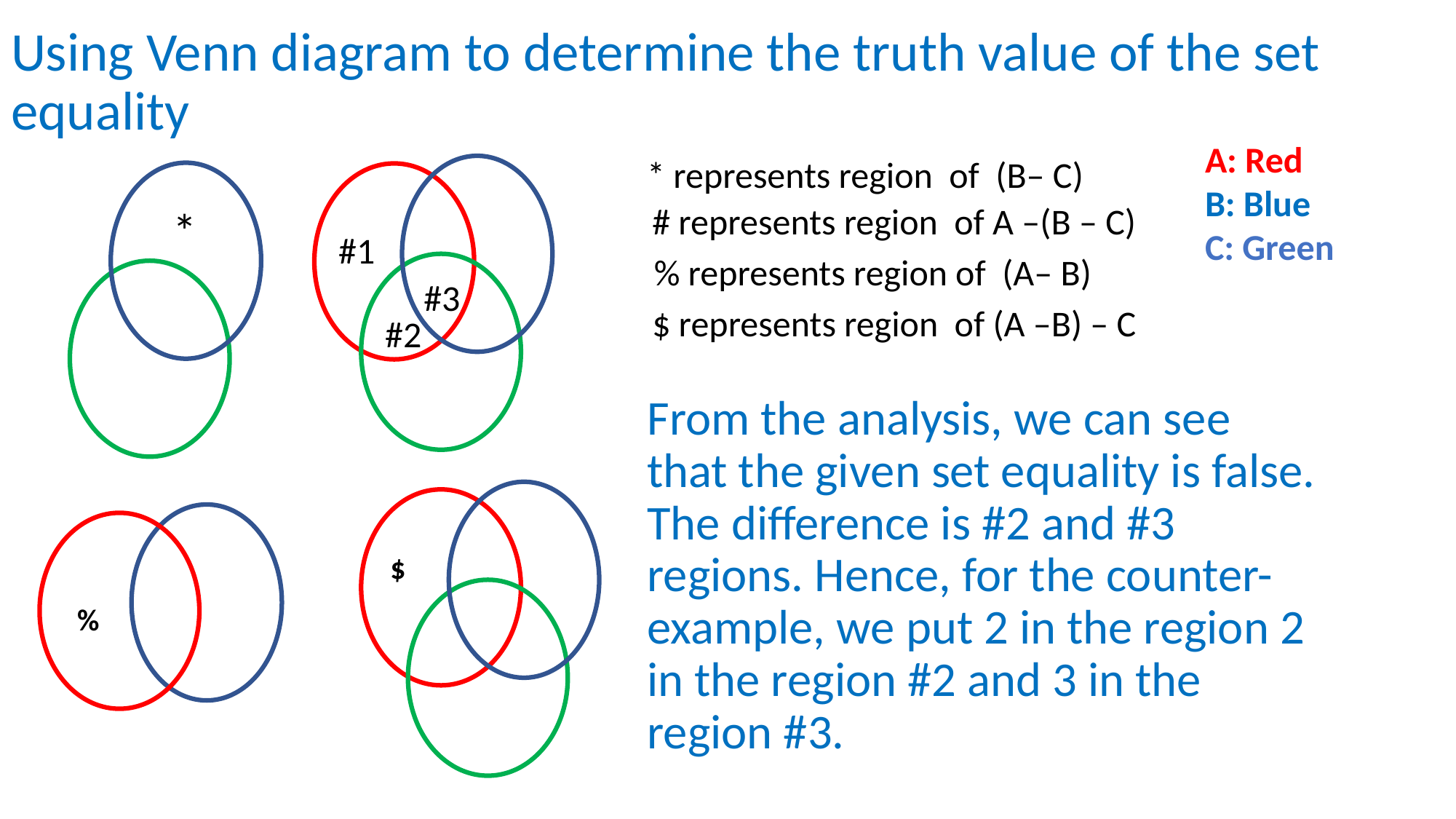

# Using Venn diagram to determine the truth value of the set equality
A: Red
B: Blue
C: Green
* represents region  of  (B– C)

# represents region  of A –(B – C)
*
#1
% represents region of  (A– B)

#3
$ represents region  of (A –B) – C
#2
From the analysis, we can see that the given set equality is false.
The difference is #2 and #3 regions. Hence, for the counter-example, we put 2 in the region 2 in the region #2 and 3 in the region #3.

$

%
45